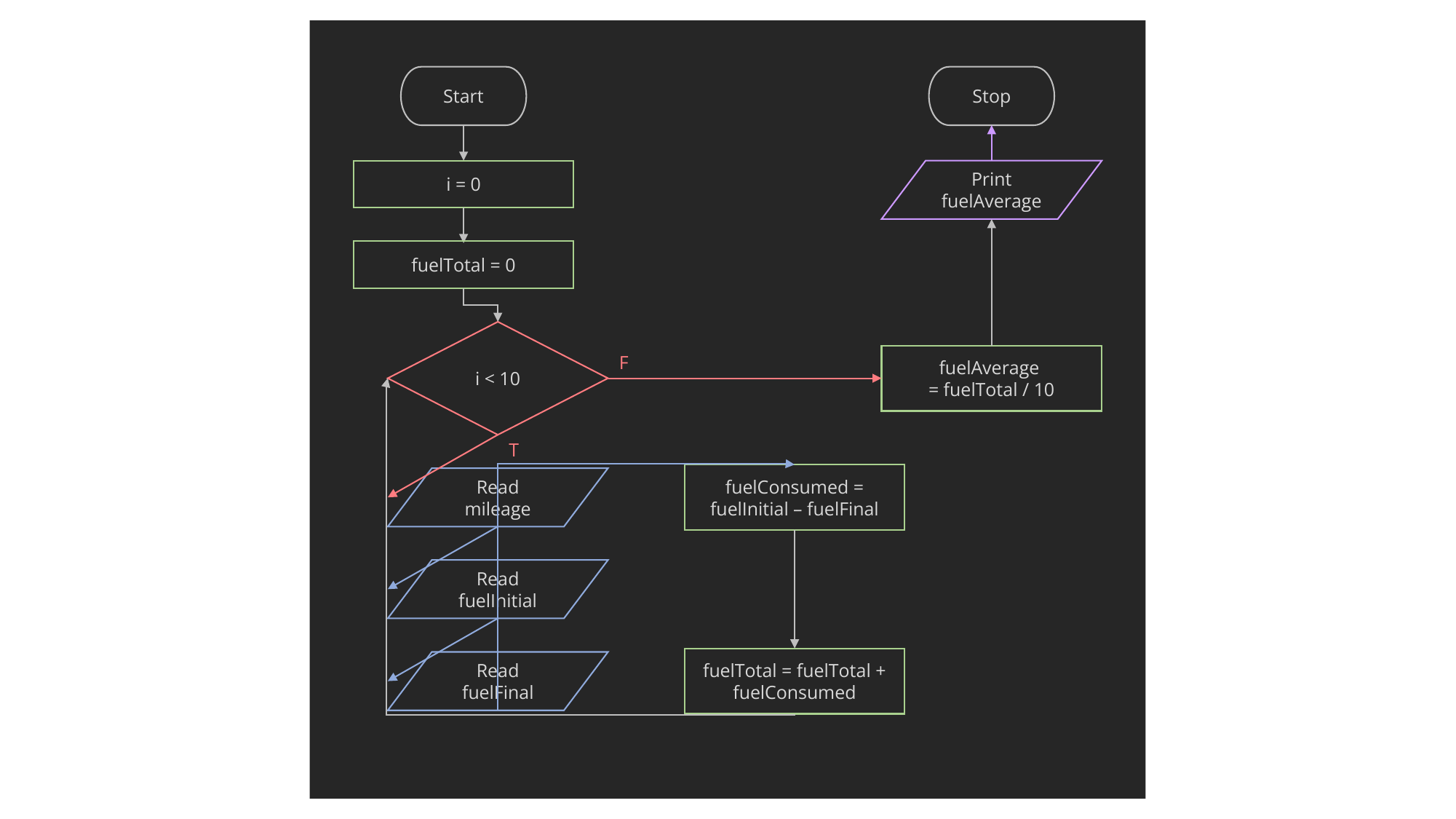

Start
Stop
i = 0
Print fuelAverage
fuelTotal = 0
i < 10
F
fuelAverage
= fuelTotal / 10
T
fuelConsumed = fuelInitial – fuelFinal
Read mileage
Read fuelInitial
fuelTotal = fuelTotal + fuelConsumed
Read fuelFinal